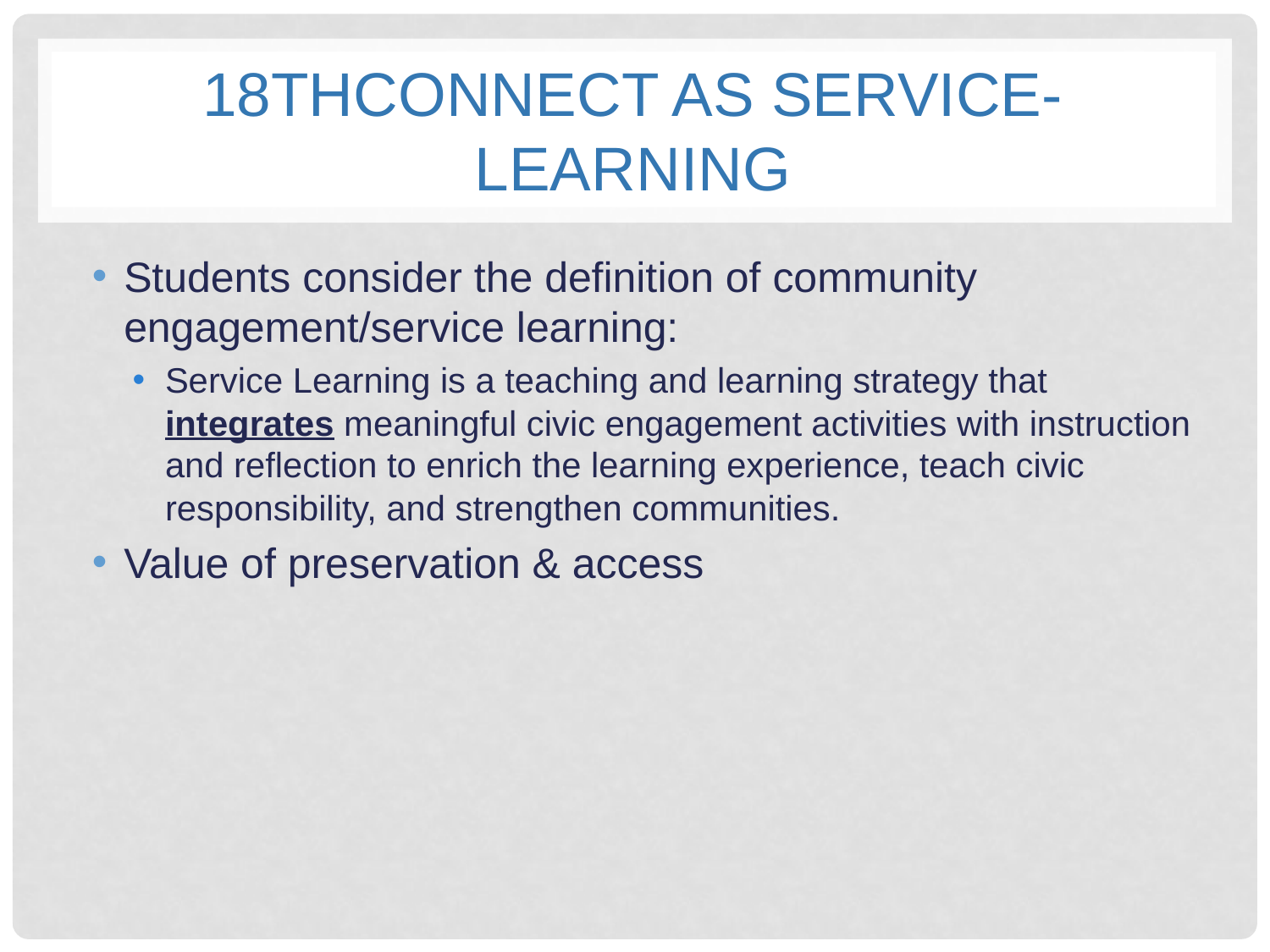

# 18THCONNECT AS SERVICE-LEARNING
Students consider the definition of community engagement/service learning:
Service Learning is a teaching and learning strategy that integrates meaningful civic engagement activities with instruction and reflection to enrich the learning experience, teach civic responsibility, and strengthen communities.
Value of preservation & access